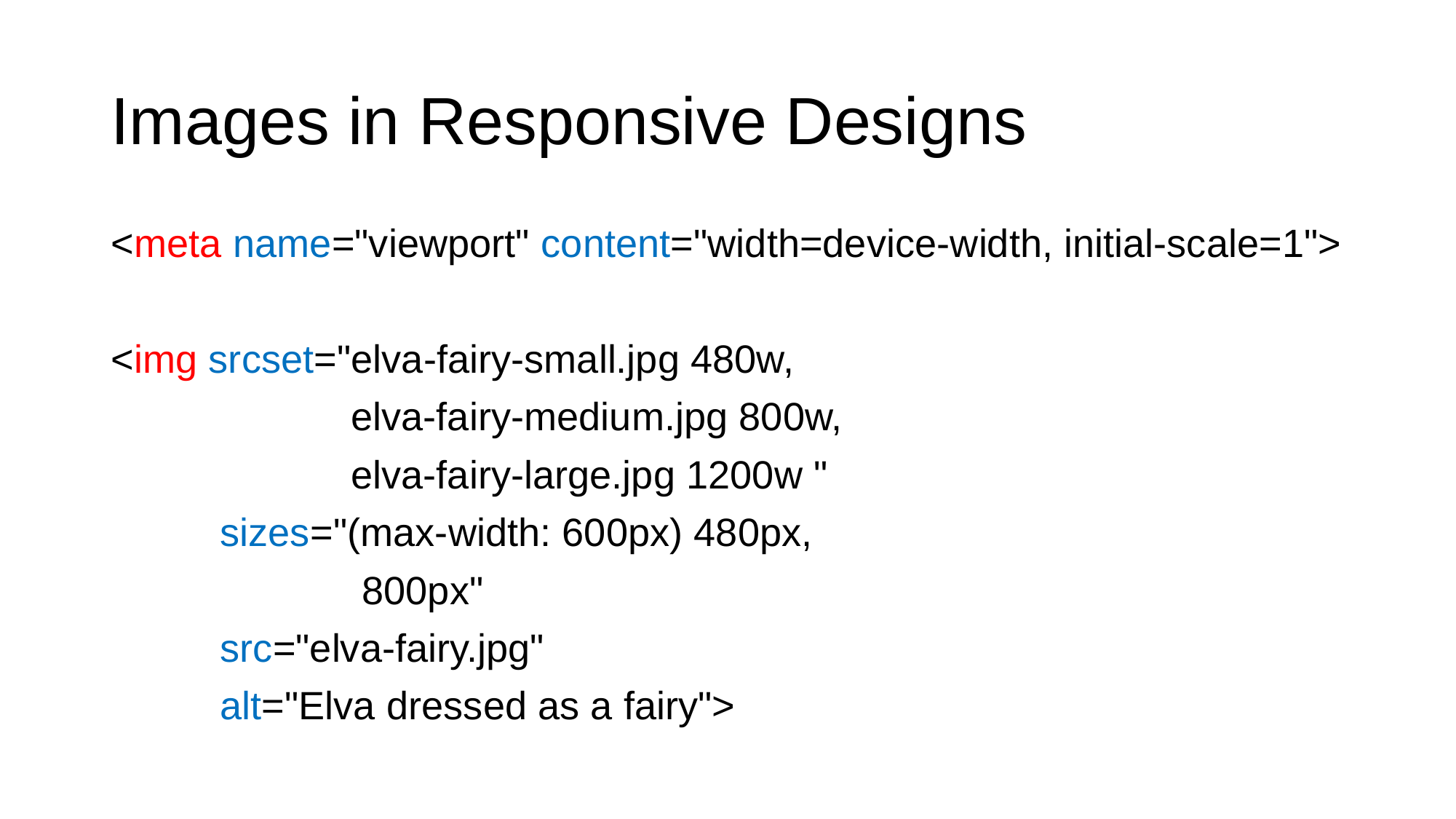

# Images in Responsive Designs
<meta name="viewport" content="width=device-width, initial-scale=1">

<img srcset="elva-fairy-small.jpg 480w,
		  elva-fairy-medium.jpg 800w,
		  elva-fairy-large.jpg 1200w "
	sizes="(max-width: 600px) 480px,
		   800px"
	src="elva-fairy.jpg"
	alt="Elva dressed as a fairy">